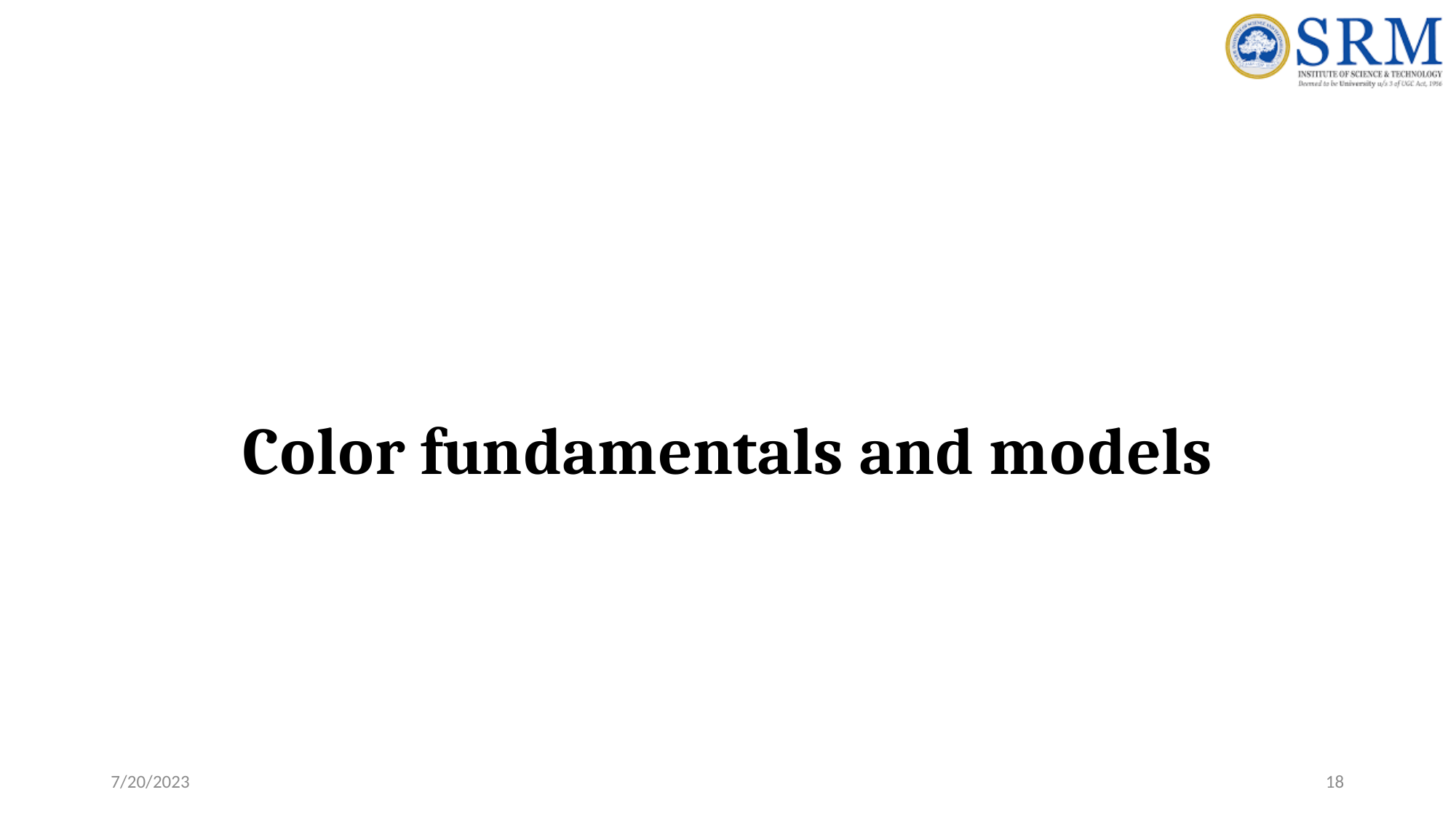

# Color fundamentals and models
7/20/2023
18